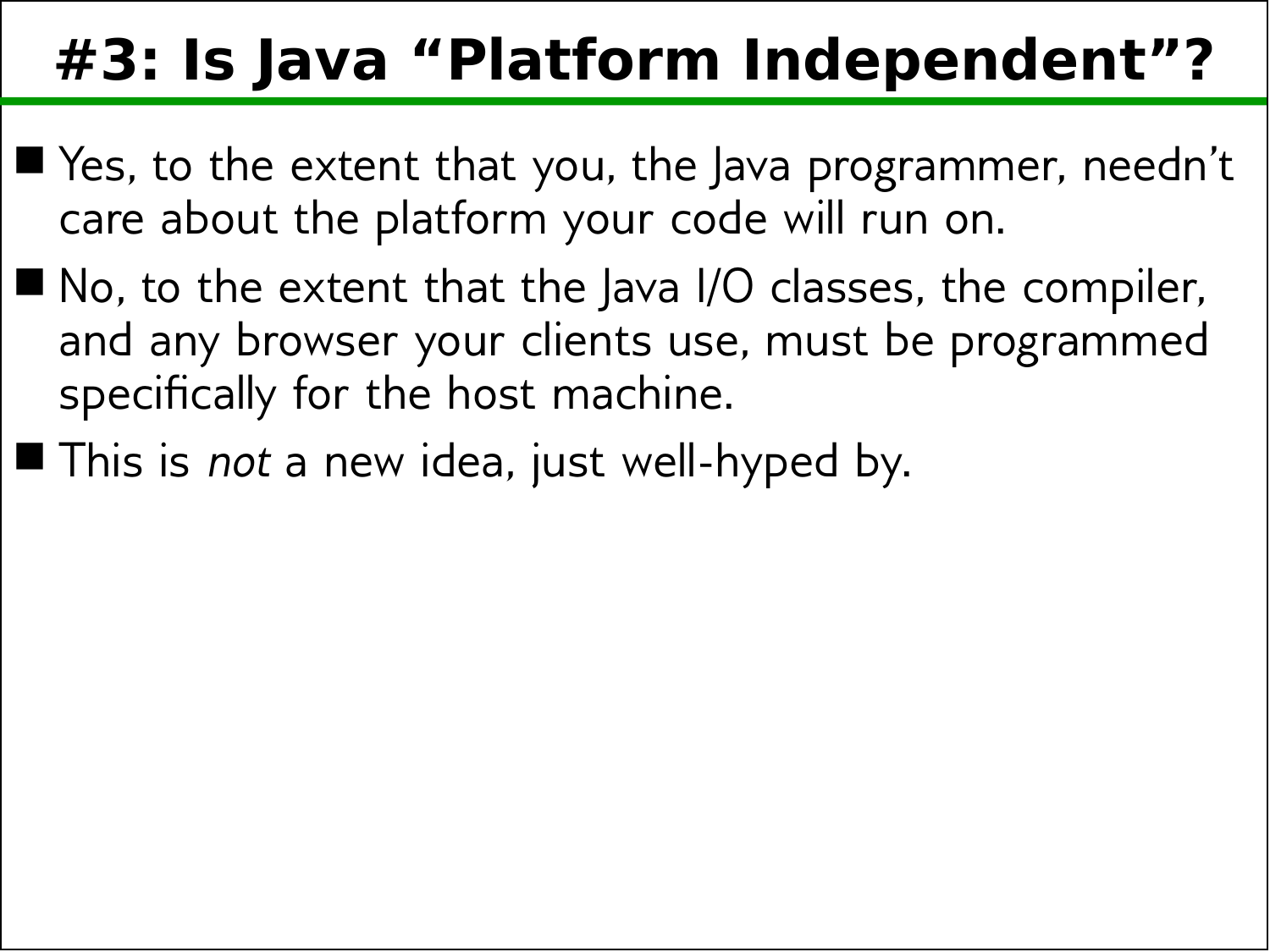

# #3: Is Java “Platform Independent”?
Yes, to the extent that you, the Java programmer, needn’t care about the platform your code will run on.
No, to the extent that the Java I/O classes, the compiler, and any browser your clients use, must be programmed specifically for the host machine.
This is not a new idea, just well-hyped by.